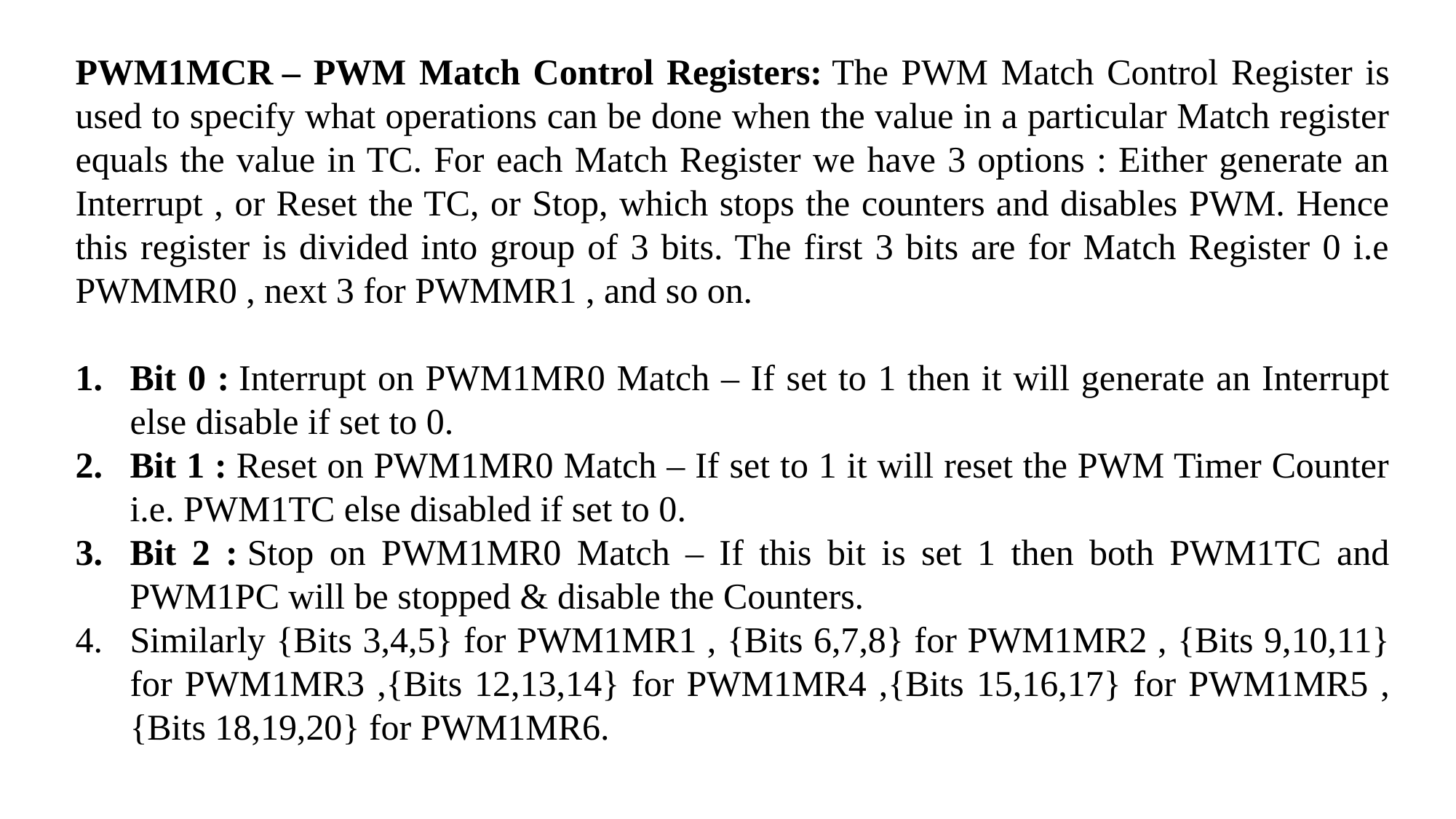

PWM1MCR – PWM Match Control Registers: The PWM Match Control Register is used to specify what operations can be done when the value in a particular Match register equals the value in TC. For each Match Register we have 3 options : Either generate an Interrupt , or Reset the TC, or Stop, which stops the counters and disables PWM. Hence this register is divided into group of 3 bits. The first 3 bits are for Match Register 0 i.e PWMMR0 , next 3 for PWMMR1 , and so on.

Bit 0 : Interrupt on PWM1MR0 Match – If set to 1 then it will generate an Interrupt else disable if set to 0.
Bit 1 : Reset on PWM1MR0 Match – If set to 1 it will reset the PWM Timer Counter i.e. PWM1TC else disabled if set to 0.
Bit 2 : Stop on PWM1MR0 Match – If this bit is set 1 then both PWM1TC and PWM1PC will be stopped & disable the Counters.
Similarly {Bits 3,4,5} for PWM1MR1 , {Bits 6,7,8} for PWM1MR2 , {Bits 9,10,11} for PWM1MR3 ,{Bits 12,13,14} for PWM1MR4 ,{Bits 15,16,17} for PWM1MR5 , {Bits 18,19,20} for PWM1MR6.